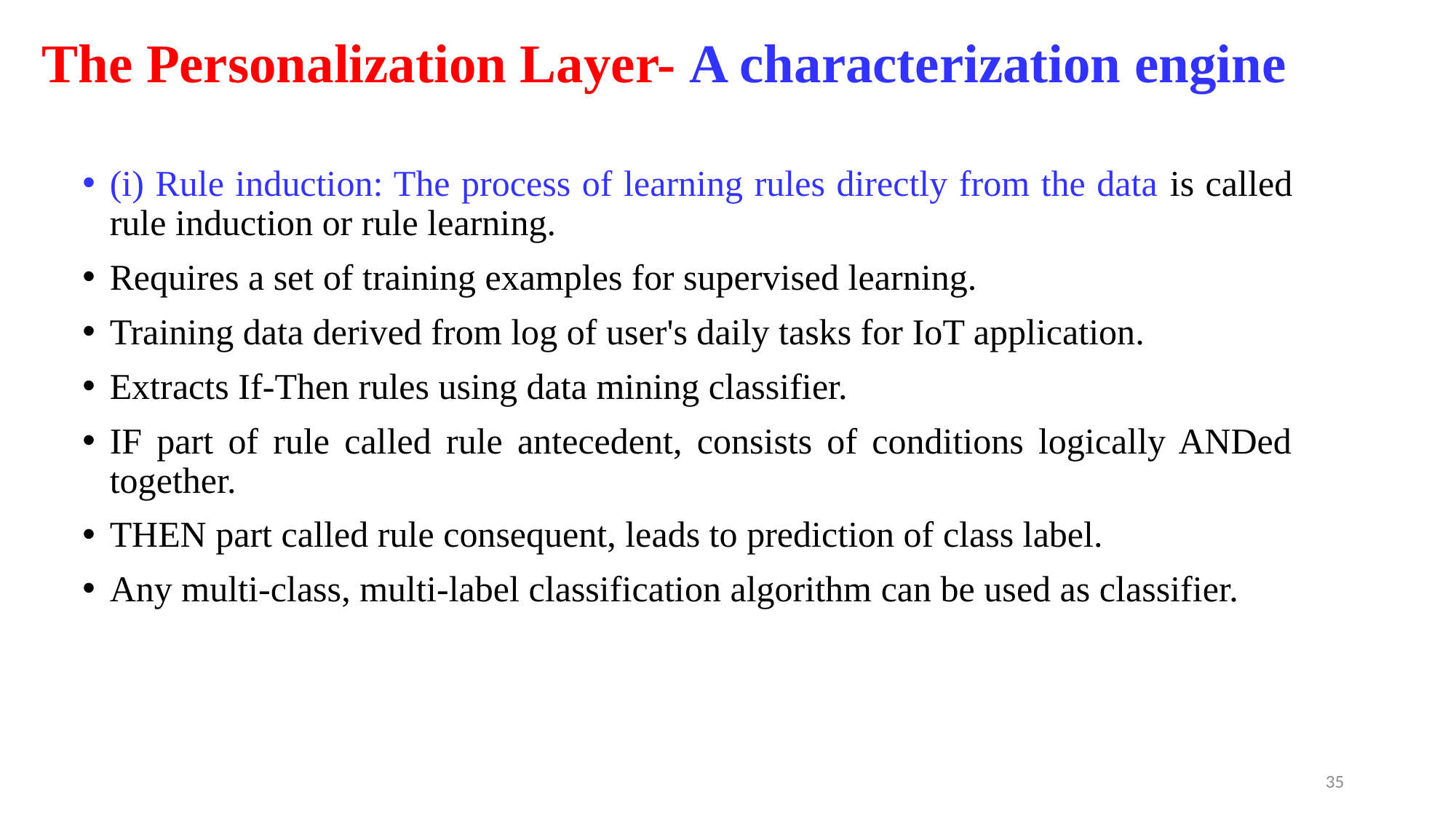

# The Personalization Layer- A characterization engine
(i) Rule induction: The process of learning rules directly from the data is called rule induction or rule learning.
Requires a set of training examples for supervised learning.
Training data derived from log of user's daily tasks for IoT application.
Extracts If-Then rules using data mining classifier.
IF part of rule called rule antecedent, consists of conditions logically ANDed together.
THEN part called rule consequent, leads to prediction of class label.
Any multi-class, multi-label classification algorithm can be used as classifier.
35